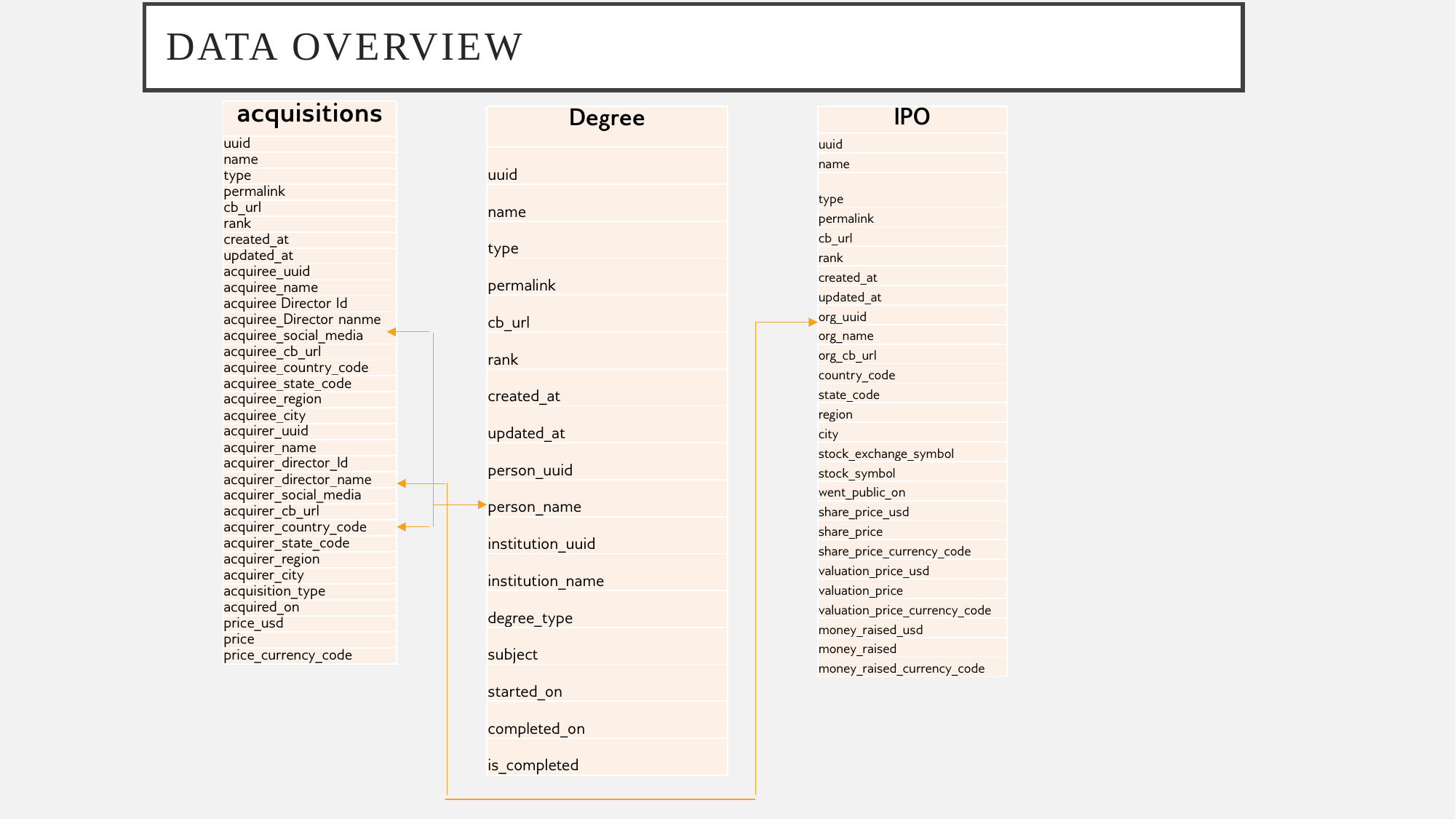

# Data Overview
| acquisitions |
| --- |
| uuid |
| name |
| type |
| permalink |
| cb\_url |
| rank |
| created\_at |
| updated\_at |
| acquiree\_uuid |
| acquiree\_name |
| acquiree Director Id |
| acquiree\_Director nanme |
| acquiree\_social\_media |
| acquiree\_cb\_url |
| acquiree\_country\_code |
| acquiree\_state\_code |
| acquiree\_region |
| acquiree\_city |
| acquirer\_uuid |
| acquirer\_name |
| acquirer\_director\_Id |
| acquirer\_director\_name |
| acquirer\_social\_media |
| acquirer\_cb\_url |
| acquirer\_country\_code |
| acquirer\_state\_code |
| acquirer\_region |
| acquirer\_city |
| acquisition\_type |
| acquired\_on |
| price\_usd |
| price |
| price\_currency\_code |
| Degree |
| --- |
| uuid |
| name |
| type |
| permalink |
| cb\_url |
| rank |
| created\_at |
| updated\_at |
| person\_uuid |
| person\_name |
| institution\_uuid |
| institution\_name |
| degree\_type |
| subject |
| started\_on |
| completed\_on |
| is\_completed |
| IPO |
| --- |
| uuid |
| name |
| type |
| permalink |
| cb\_url |
| rank |
| created\_at |
| updated\_at |
| org\_uuid |
| org\_name |
| org\_cb\_url |
| country\_code |
| state\_code |
| region |
| city |
| stock\_exchange\_symbol |
| stock\_symbol |
| went\_public\_on |
| share\_price\_usd |
| share\_price |
| share\_price\_currency\_code |
| valuation\_price\_usd |
| valuation\_price |
| valuation\_price\_currency\_code |
| money\_raised\_usd |
| money\_raised |
| money\_raised\_currency\_code |